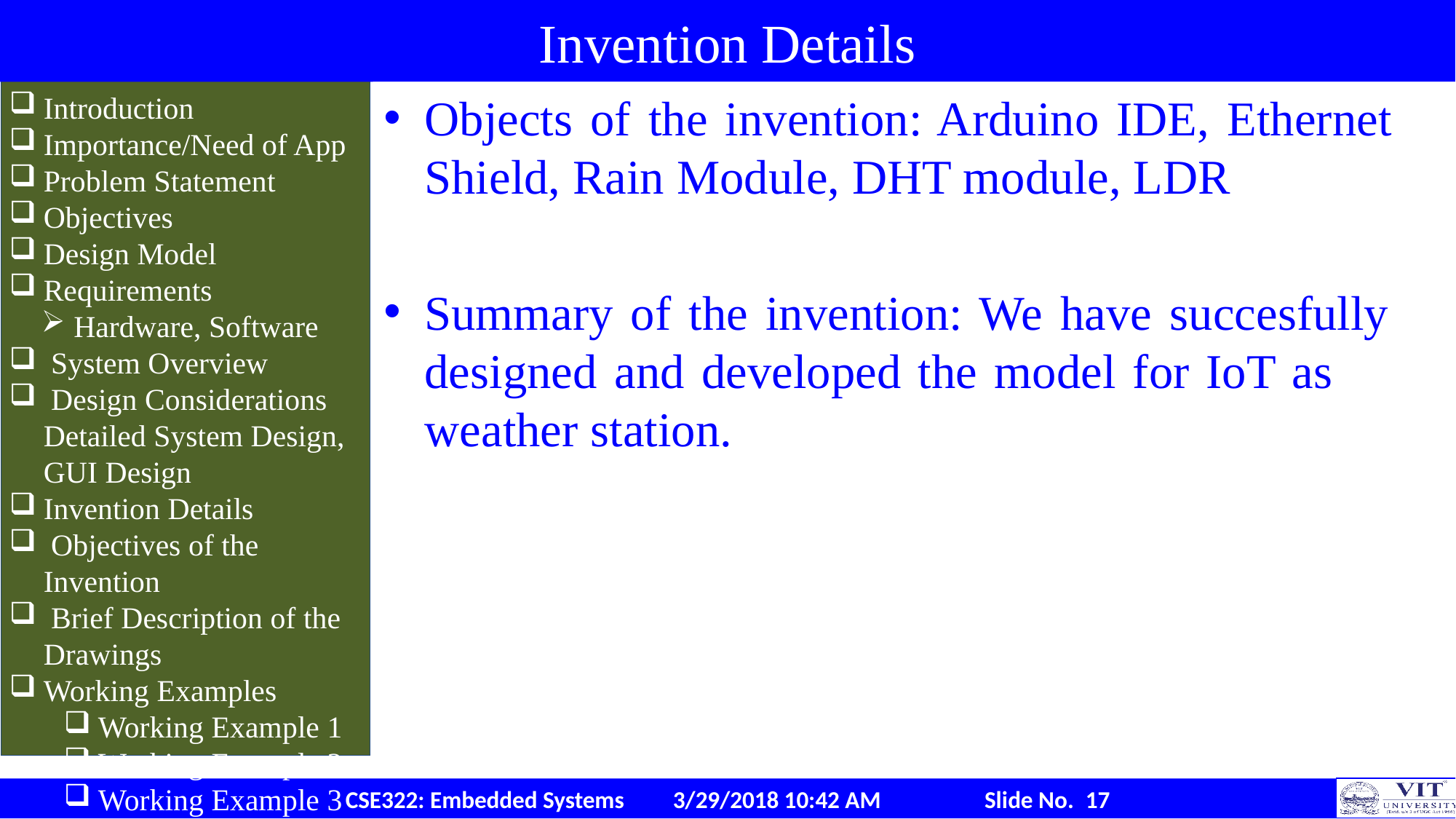

# Invention Details
Objects of the invention: Arduino IDE, Ethernet 	Shield, Rain Module, DHT module, LDR

Summary of the invention: We have succesfully 	designed and developed the model for IoT as 	weather station.
Introduction
Importance/Need of App
Problem Statement
Objectives
Design Model
Requirements
Hardware, Software
 System Overview
 Design Considerations Detailed System Design, GUI Design
Invention Details
 Objectives of the Invention
 Brief Description of the Drawings
Working Examples
Working Example 1
Working Example 2
Working Example 3